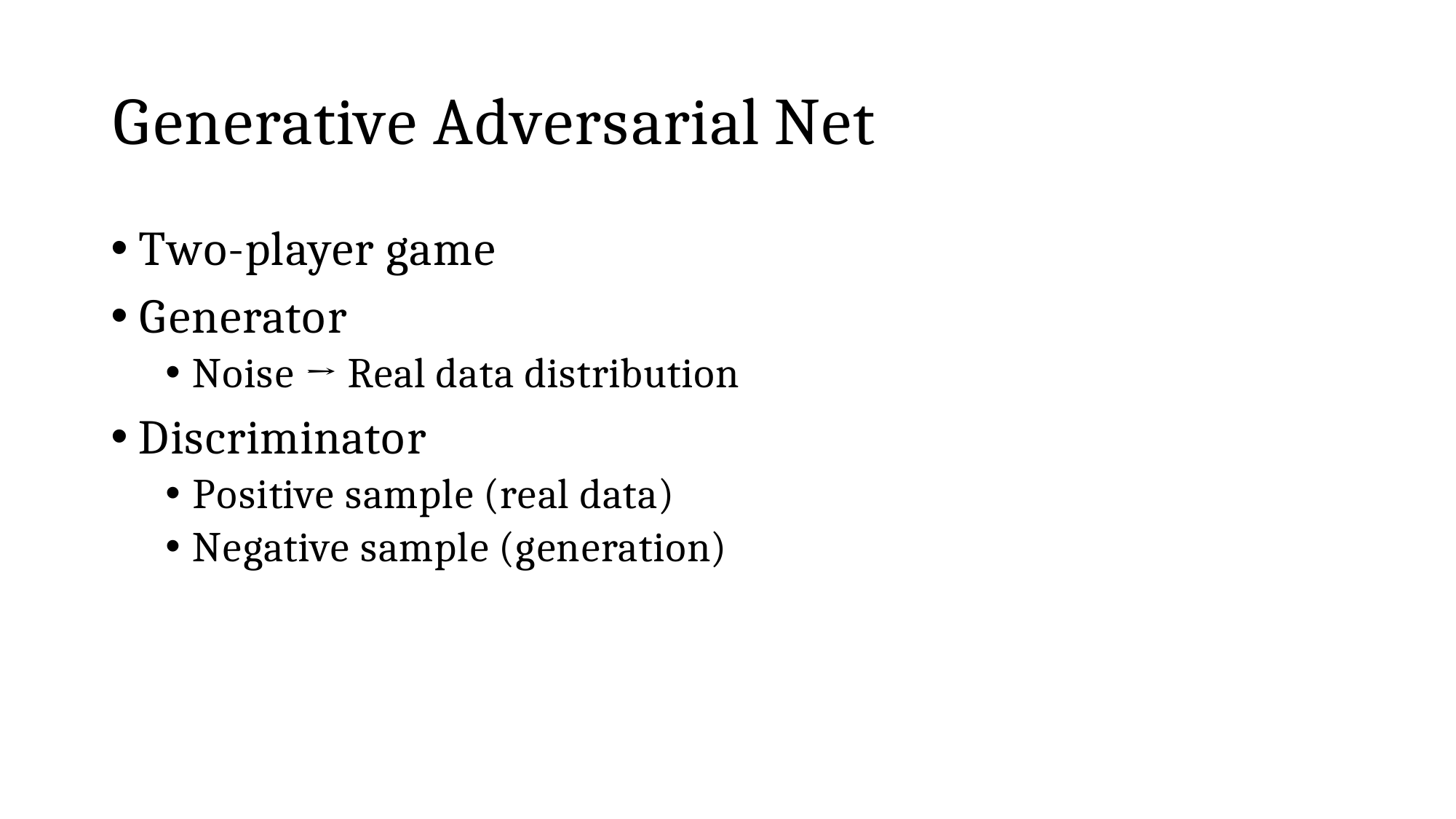

# Generative Adversarial Net
Two-player game
Generator
Noise → Real data distribution
Discriminator
Positive sample (real data)
Negative sample (generation)